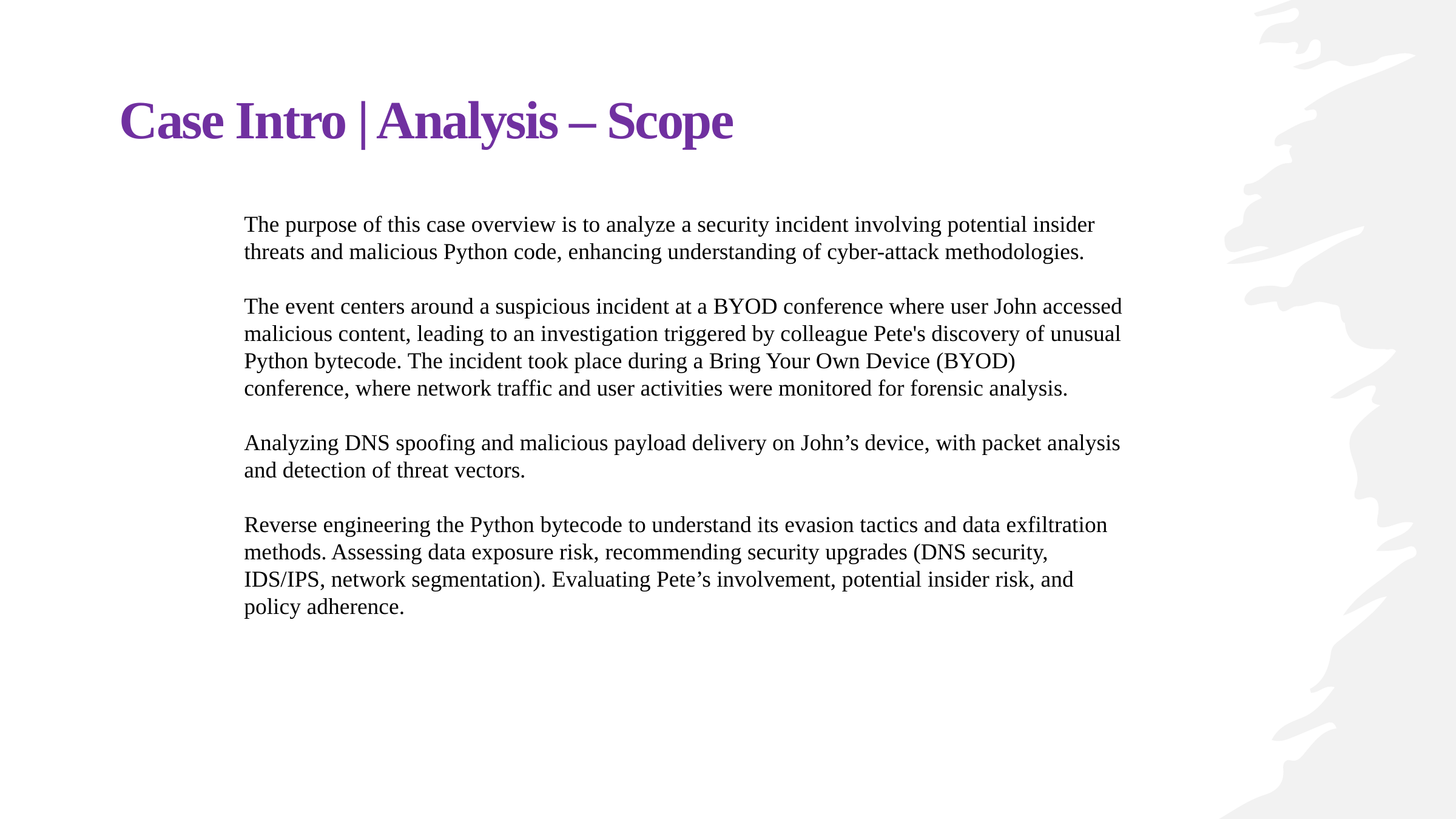

Case Intro | Analysis – Scope
The purpose of this case overview is to analyze a security incident involving potential insider threats and malicious Python code, enhancing understanding of cyber-attack methodologies.

The event centers around a suspicious incident at a BYOD conference where user John accessed malicious content, leading to an investigation triggered by colleague Pete's discovery of unusual Python bytecode. The incident took place during a Bring Your Own Device (BYOD) conference, where network traffic and user activities were monitored for forensic analysis.

Analyzing DNS spoofing and malicious payload delivery on John’s device, with packet analysis and detection of threat vectors.

Reverse engineering the Python bytecode to understand its evasion tactics and data exfiltration methods. Assessing data exposure risk, recommending security upgrades (DNS security, IDS/IPS, network segmentation). Evaluating Pete’s involvement, potential insider risk, and policy adherence.